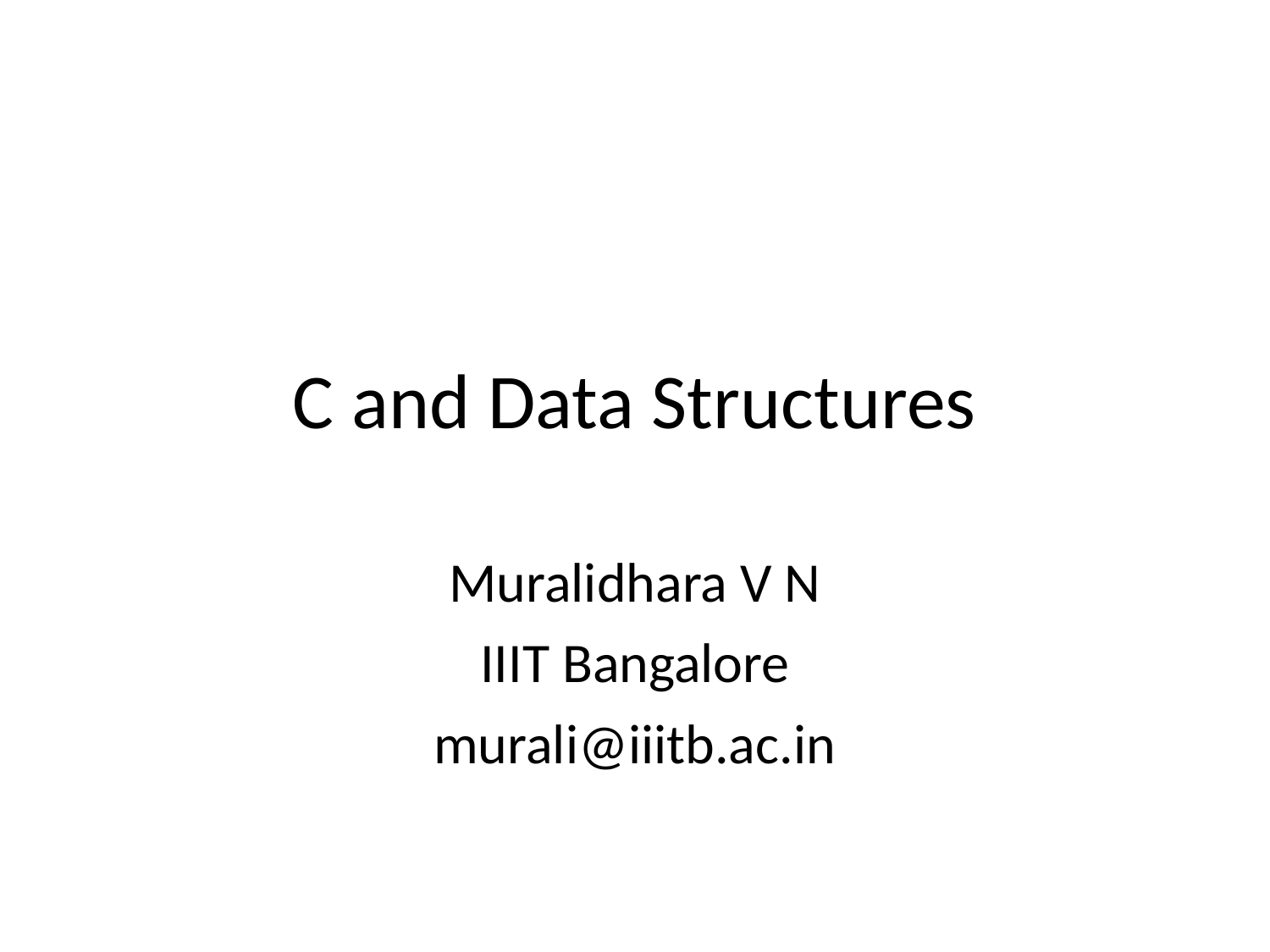

# C and Data Structures
Muralidhara V N
IIIT Bangalore
murali@iiitb.ac.in